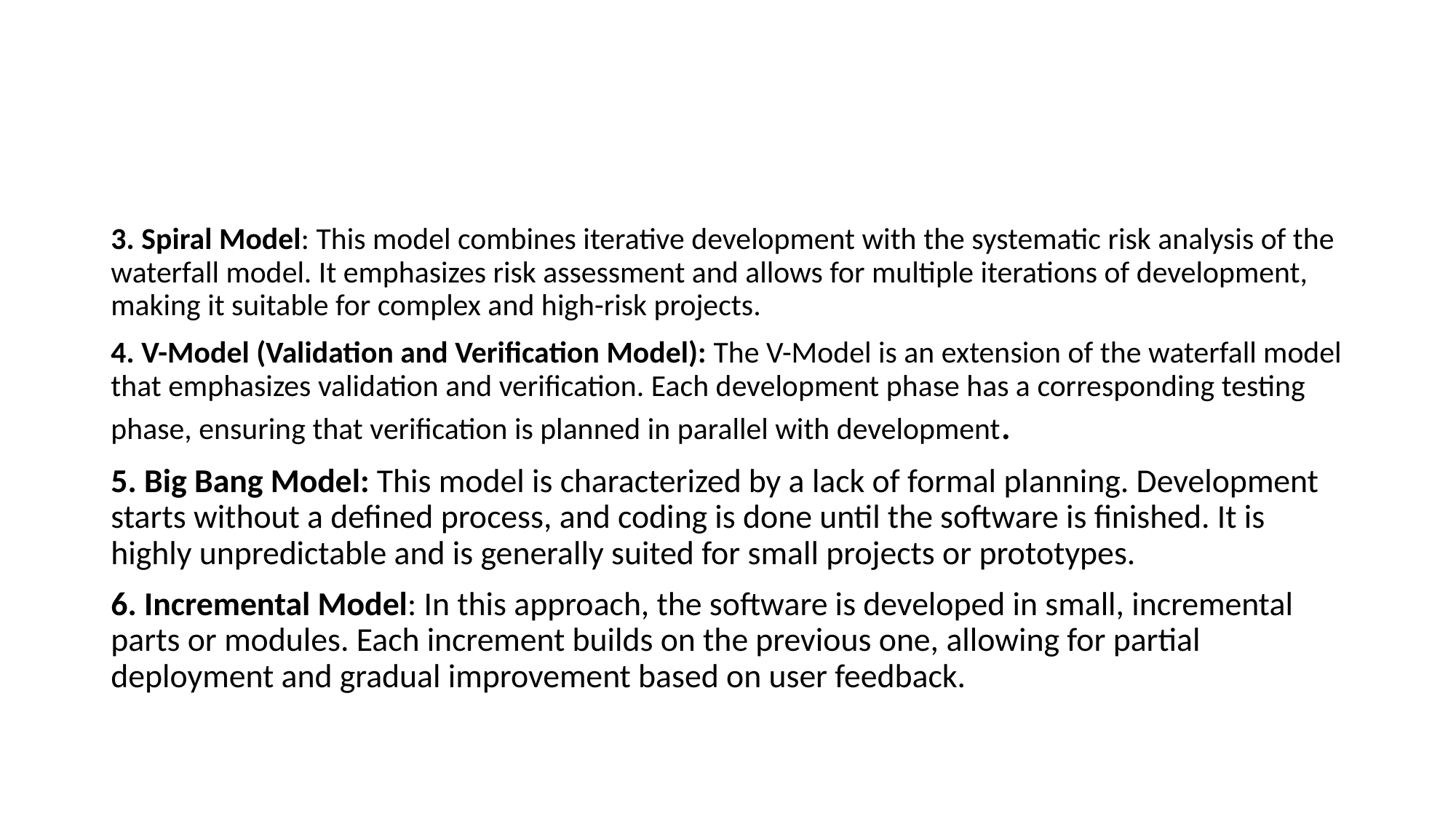

3. Spiral Model: This model combines iterative development with the systematic risk analysis of the waterfall model. It emphasizes risk assessment and allows for multiple iterations of development, making it suitable for complex and high-risk projects.
4. V-Model (Validation and Verification Model): The V-Model is an extension of the waterfall model that emphasizes validation and verification. Each development phase has a corresponding testing phase, ensuring that verification is planned in parallel with development.
5. Big Bang Model: This model is characterized by a lack of formal planning. Development starts without a defined process, and coding is done until the software is finished. It is highly unpredictable and is generally suited for small projects or prototypes.
6. Incremental Model: In this approach, the software is developed in small, incremental parts or modules. Each increment builds on the previous one, allowing for partial deployment and gradual improvement based on user feedback.